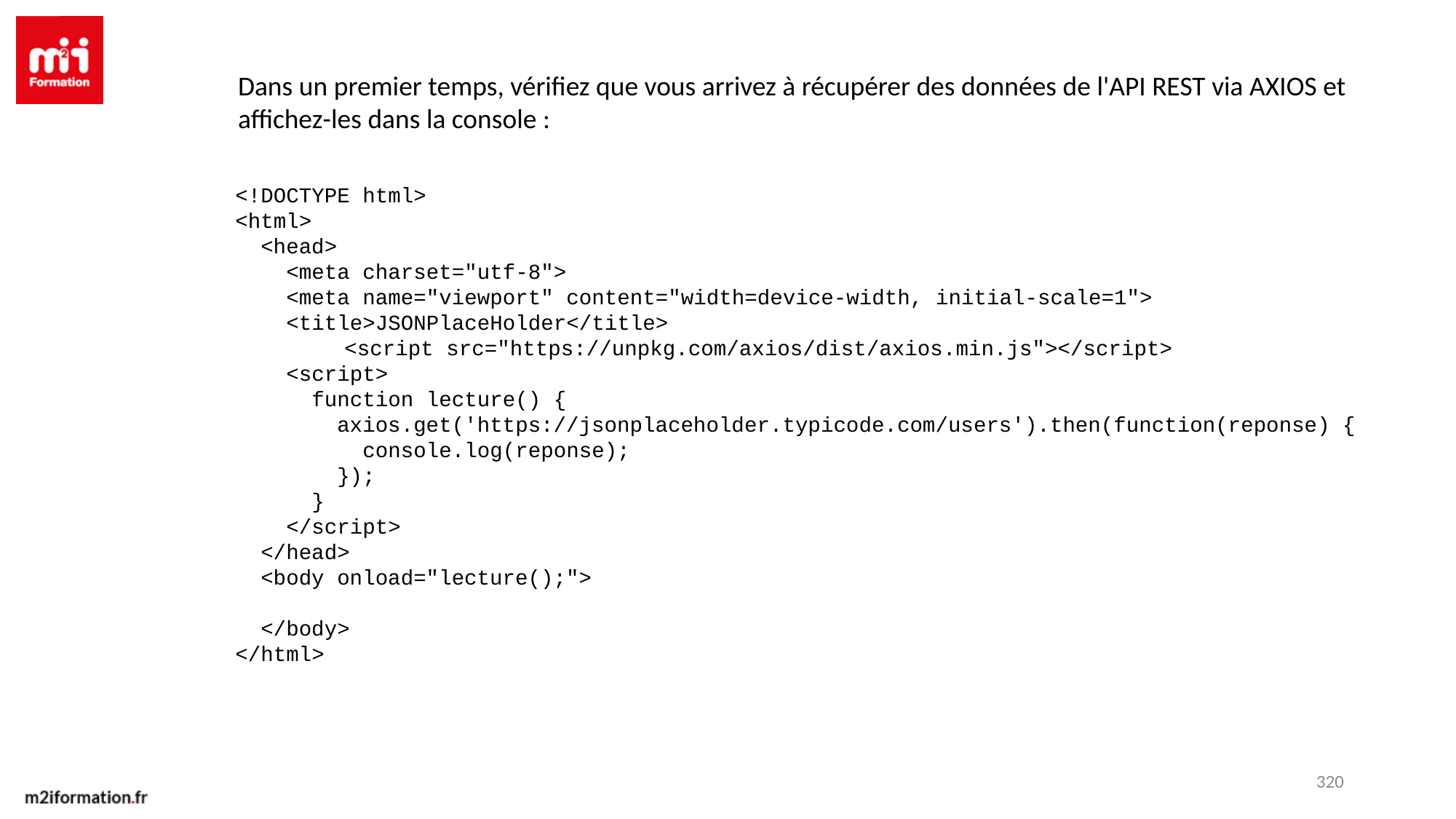

Dans un premier temps, vérifiez que vous arrivez à récupérer des données de l'API REST via AXIOS et affichez-les dans la console :
<!DOCTYPE html>
<html>
  <head>
    <meta charset="utf-8">
    <meta name="viewport" content="width=device-width, initial-scale=1">
    <title>JSONPlaceHolder</title>
   	<script src="https://unpkg.com/axios/dist/axios.min.js"></script>
    <script>
      function lecture() {
        axios.get('https://jsonplaceholder.typicode.com/users').then(function(reponse) {
          console.log(reponse);
        });
      }
    </script>
  </head>
  <body onload="lecture();">

  </body>
</html>
320